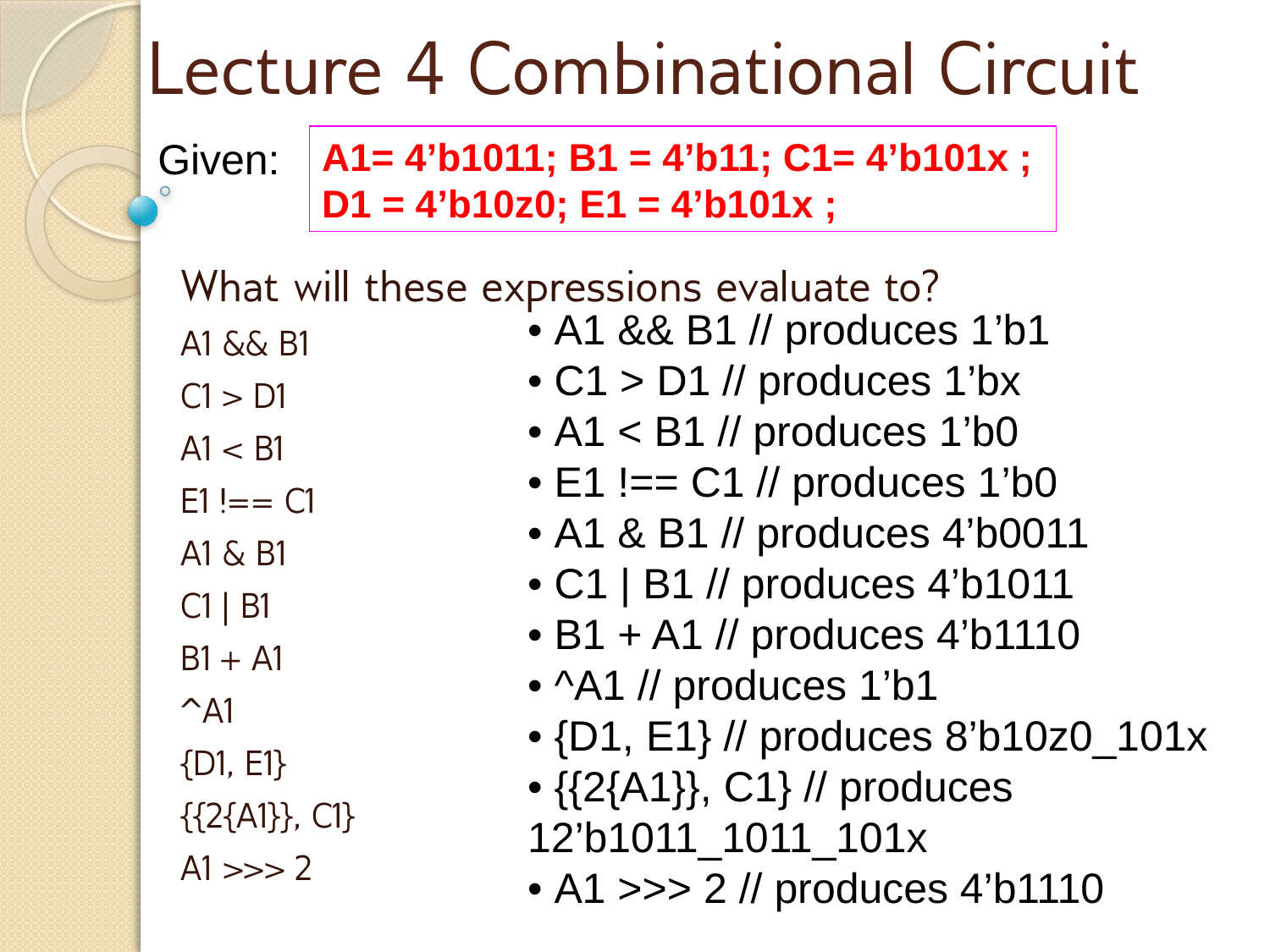

# Lecture 4 Combinational Circuit
Given:
A1= 4’b1011; B1 = 4’b11; C1= 4’b101x ;
D1 = 4’b10z0; E1 = 4’b101x ;
What will these expressions evaluate to?
A1 && B1
C1 > D1
A1 < B1
E1 !== C1
A1 & B1
C1 | B1
B1 + A1
^A1
{D1, E1}
{{2{A1}}, C1}
A1 >>> 2
• A1 && B1 // produces 1’b1
• C1 > D1 // produces 1’bx
• A1 < B1 // produces 1’b0
• E1 !== C1 // produces 1’b0
• A1 & B1 // produces 4’b0011
• C1 | B1 // produces 4’b1011
• B1 + A1 // produces 4’b1110
• ^A1 // produces 1’b1
• {D1, E1} // produces 8’b10z0_101x
• {{2{A1}}, C1} // produces 12’b1011_1011_101x
• A1 >>> 2 // produces 4’b1110